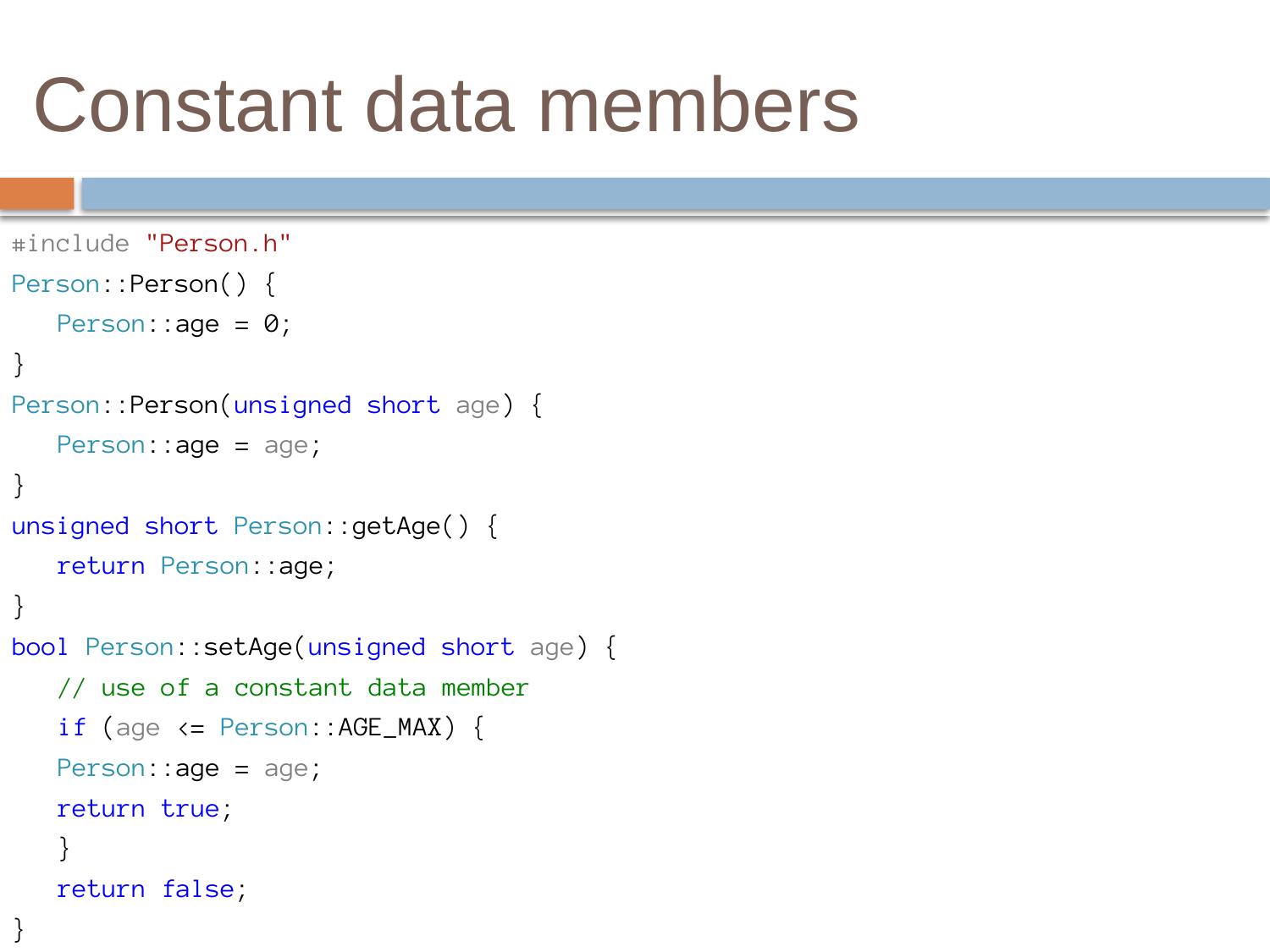

# Constant data members
#include "Person.h"
Person::Person() {
	Person::age = 0;
}
Person::Person(unsigned short age) {
	Person::age = age;
}
unsigned short Person::getAge() {
	return Person::age;
}
bool Person::setAge(unsigned short age) {
	// use of a constant data member
	if (age <= Person::AGE_MAX) {
		Person::age = age;
		return true;
	}
	return false;
}